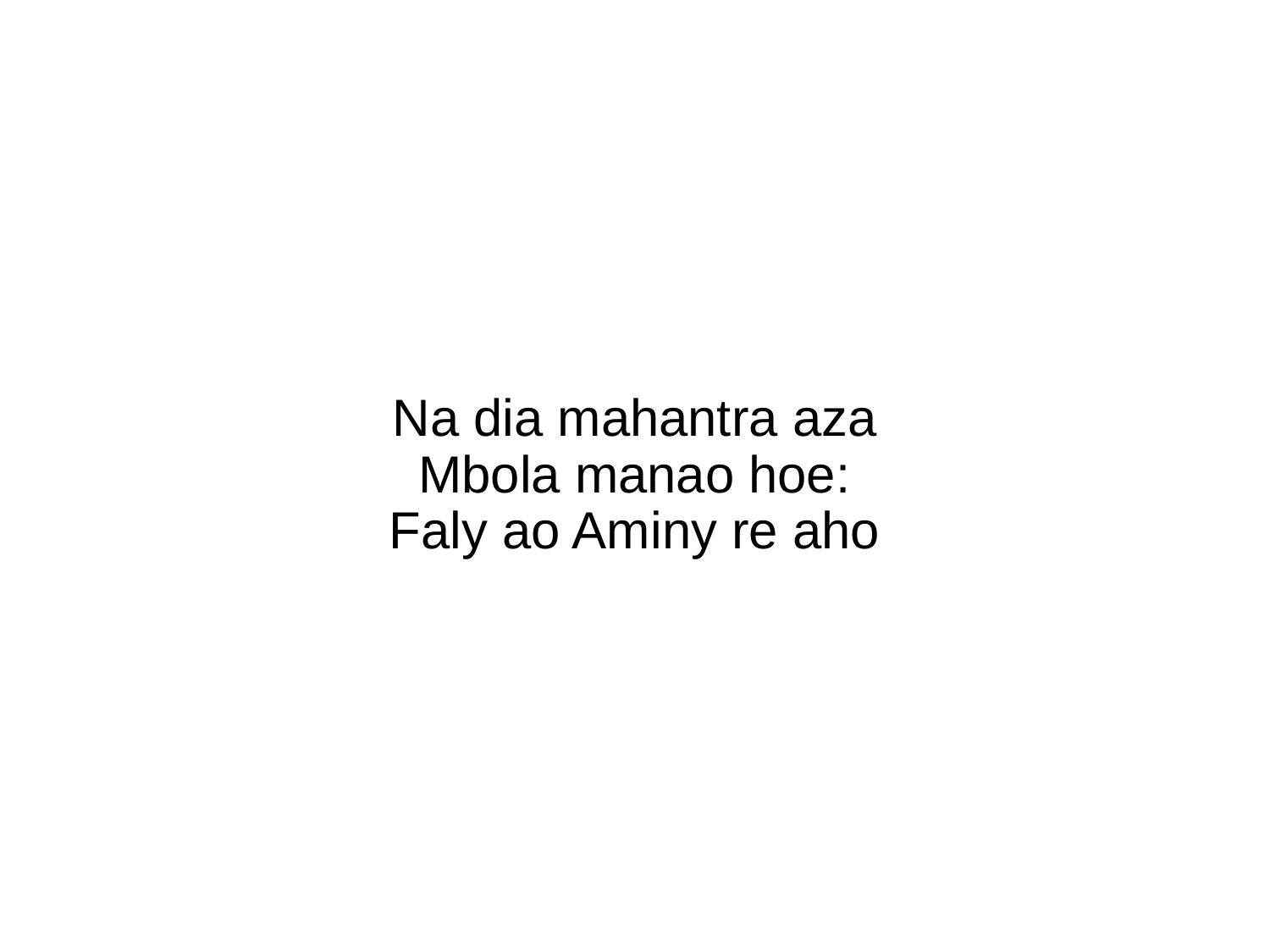

Na dia mahantra aza
Mbola manao hoe:
Faly ao Aminy re aho